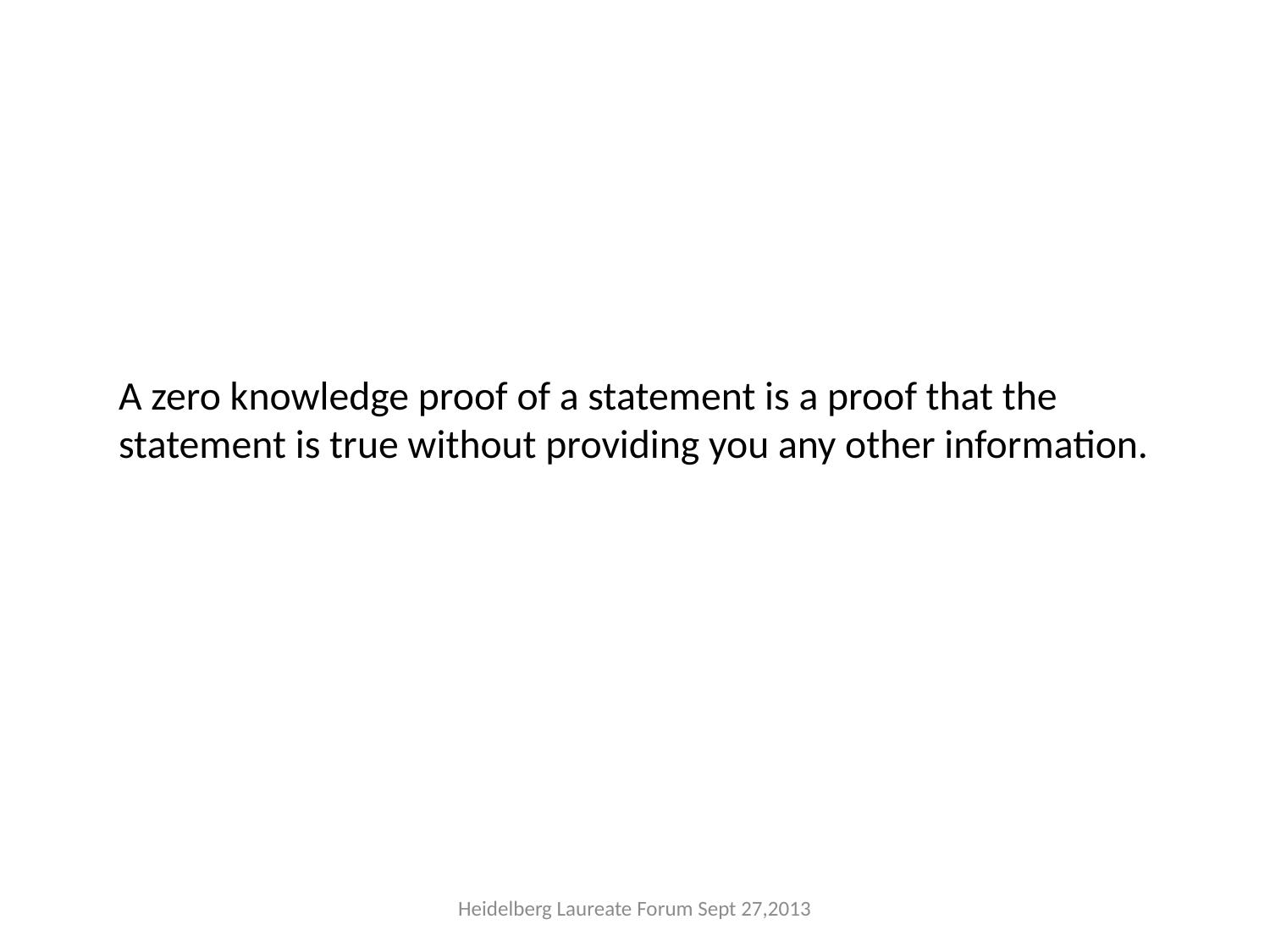

# A zero knowledge proof of a statement is a proof that the statement is true without providing you any other information.
Heidelberg Laureate Forum Sept 27,2013